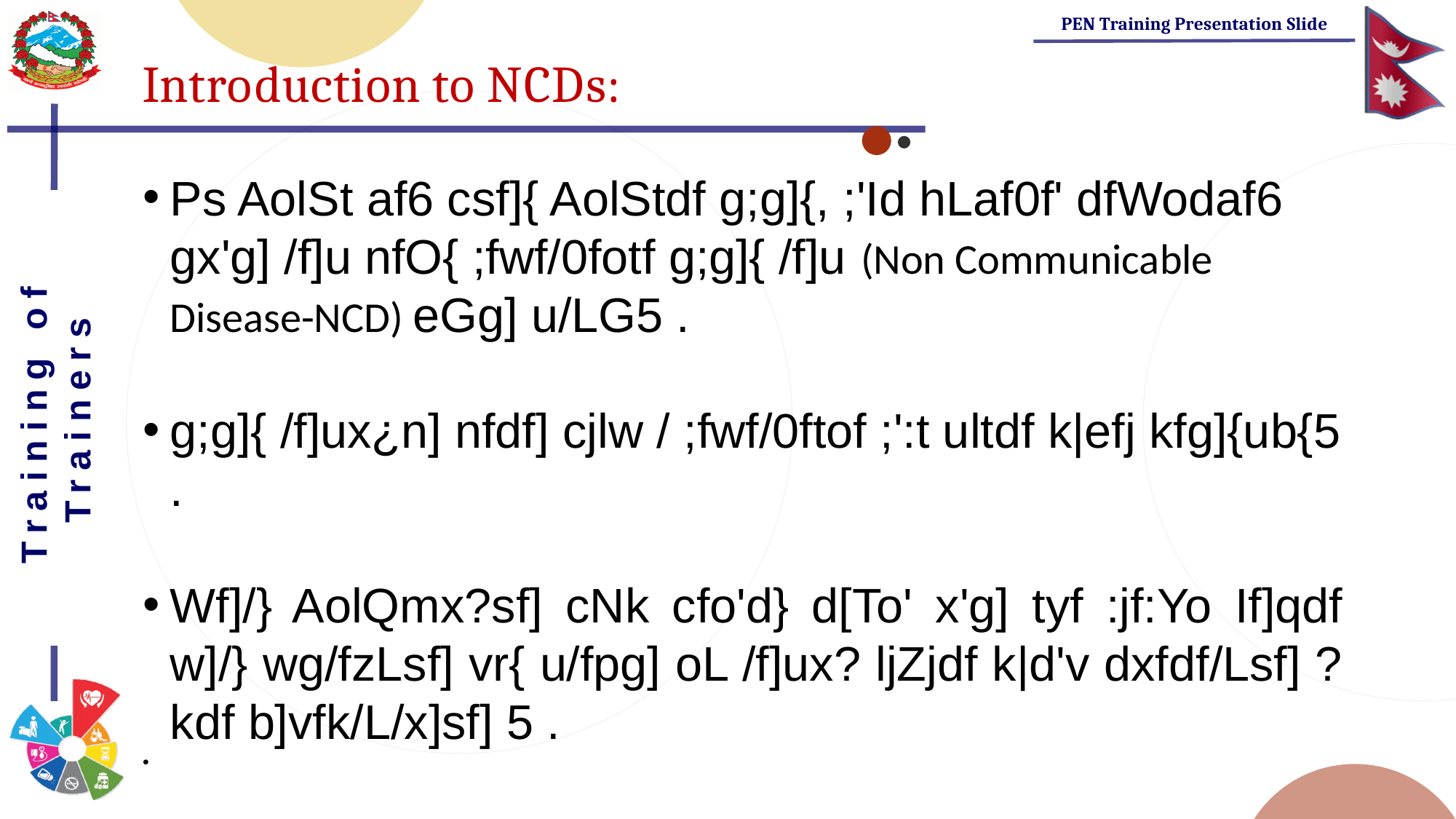

# Introduction to NCDs:
Ps AolSt af6 csf]{ AolStdf g;g]{, ;'Id hLaf0f' dfWodaf6 gx'g] /f]u nfO{ ;fwf/0fotf g;g]{ /f]u (Non Communicable Disease-NCD) eGg] u/LG5 .

g;g]{ /f]ux¿n] nfdf] cjlw / ;fwf/0ftof ;':t ultdf k|efj kfg]{ub{5 .

Wf]/} AolQmx?sf] cNk cfo'd} d[To' x'g] tyf :jf:Yo If]qdf w]/} wg/fzLsf] vr{ u/fpg] oL /f]ux? ljZjdf k|d'v dxfdf/Lsf] ?kdf b]vfk/L/x]sf] 5 .